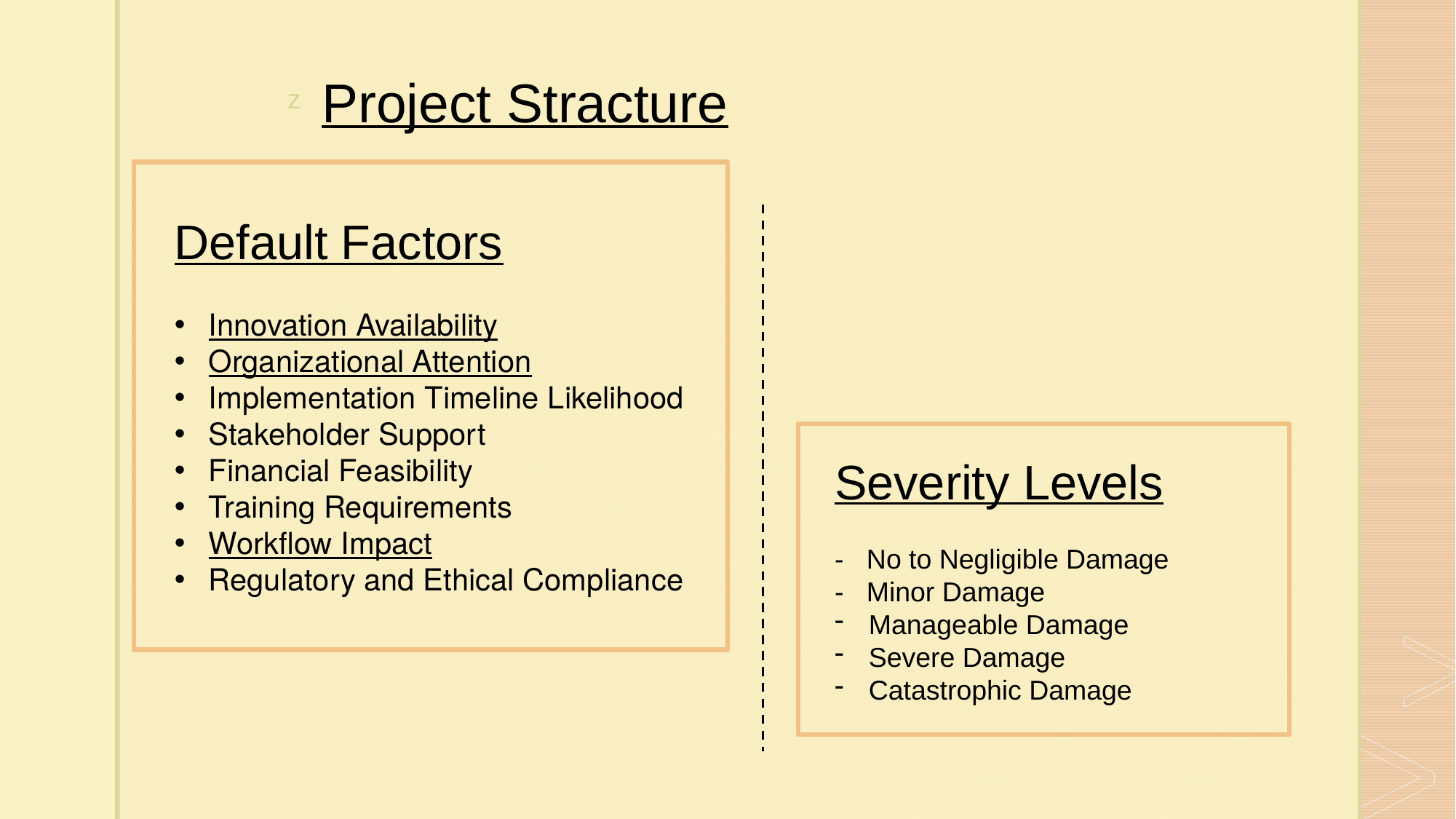

Project Stracture

Default Factors

Innovation Availability
Organizational Attention
Implementation Timeline Likelihood
Stakeholder Support
Financial Feasibility
Training Requirements
Workflow Impact
Regulatory and Ethical Compliance

Severity Levels

-   No to Negligible Damage
-   Minor Damage
Manageable Damage
Severe Damage
Catastrophic Damage